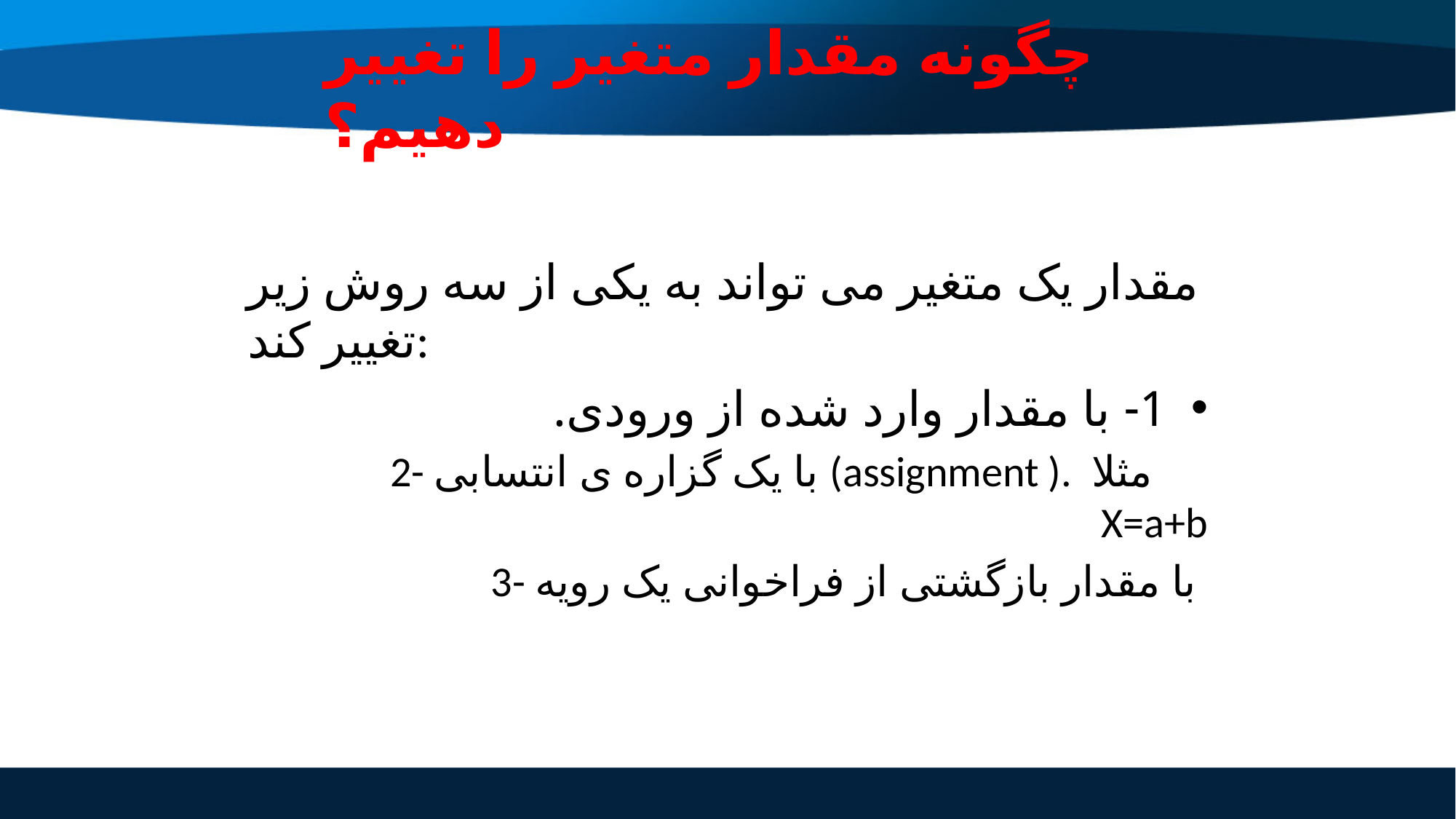

# چگونه مقدار متغیر را تغییر دهیم؟

مقدار یک متغیر می تواند به یکی از سه روش زیر تغییر کند:
1- با مقدار وارد شده از ورودی.
2- با یک گزاره ی انتسابی (assignment ).  مثلا      X=a+b
3- با مقدار بازگشتی از فراخوانی یک رویه